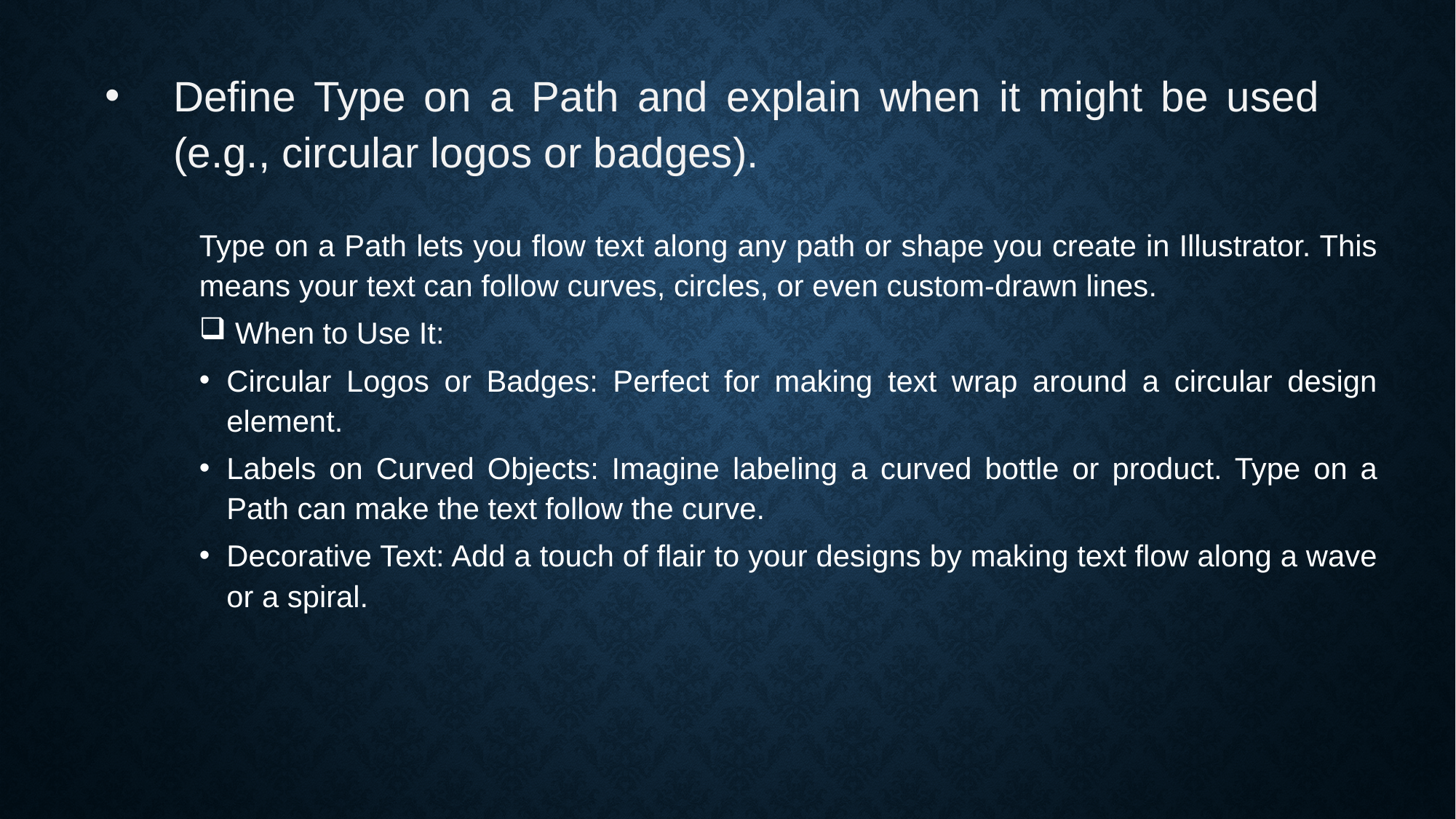

# Define Type on a Path and explain when it might be used (e.g., circular logos or badges).
Type on a Path lets you flow text along any path or shape you create in Illustrator. This means your text can follow curves, circles, or even custom-drawn lines.
 When to Use It:
Circular Logos or Badges: Perfect for making text wrap around a circular design element.
Labels on Curved Objects: Imagine labeling a curved bottle or product. Type on a Path can make the text follow the curve.
Decorative Text: Add a touch of flair to your designs by making text flow along a wave or a spiral.